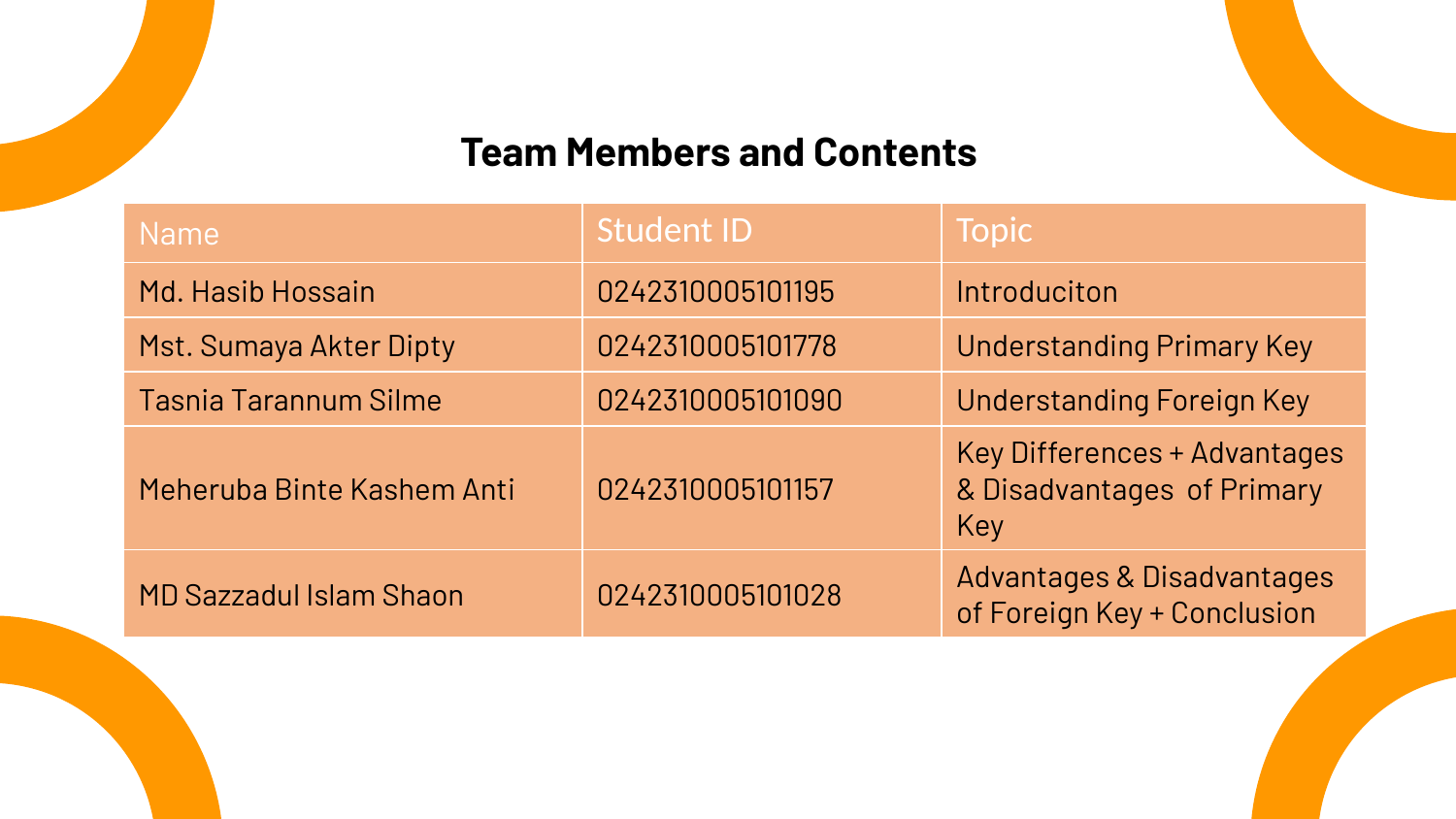

Team Members and Contents
| Name | Student ID | Topic |
| --- | --- | --- |
| Md. Hasib Hossain | 0242310005101195 | Introduciton |
| Mst. Sumaya Akter Dipty | 0242310005101778 | Understanding Primary Key |
| Tasnia Tarannum Silme | 0242310005101090 | Understanding Foreign Key |
| Meheruba Binte Kashem Anti | 0242310005101157 | Key Differences + Advantages & Disadvantages of Primary Key |
| MD Sazzadul Islam Shaon | 0242310005101028 | Advantages & Disadvantages of Foreign Key + Conclusion |